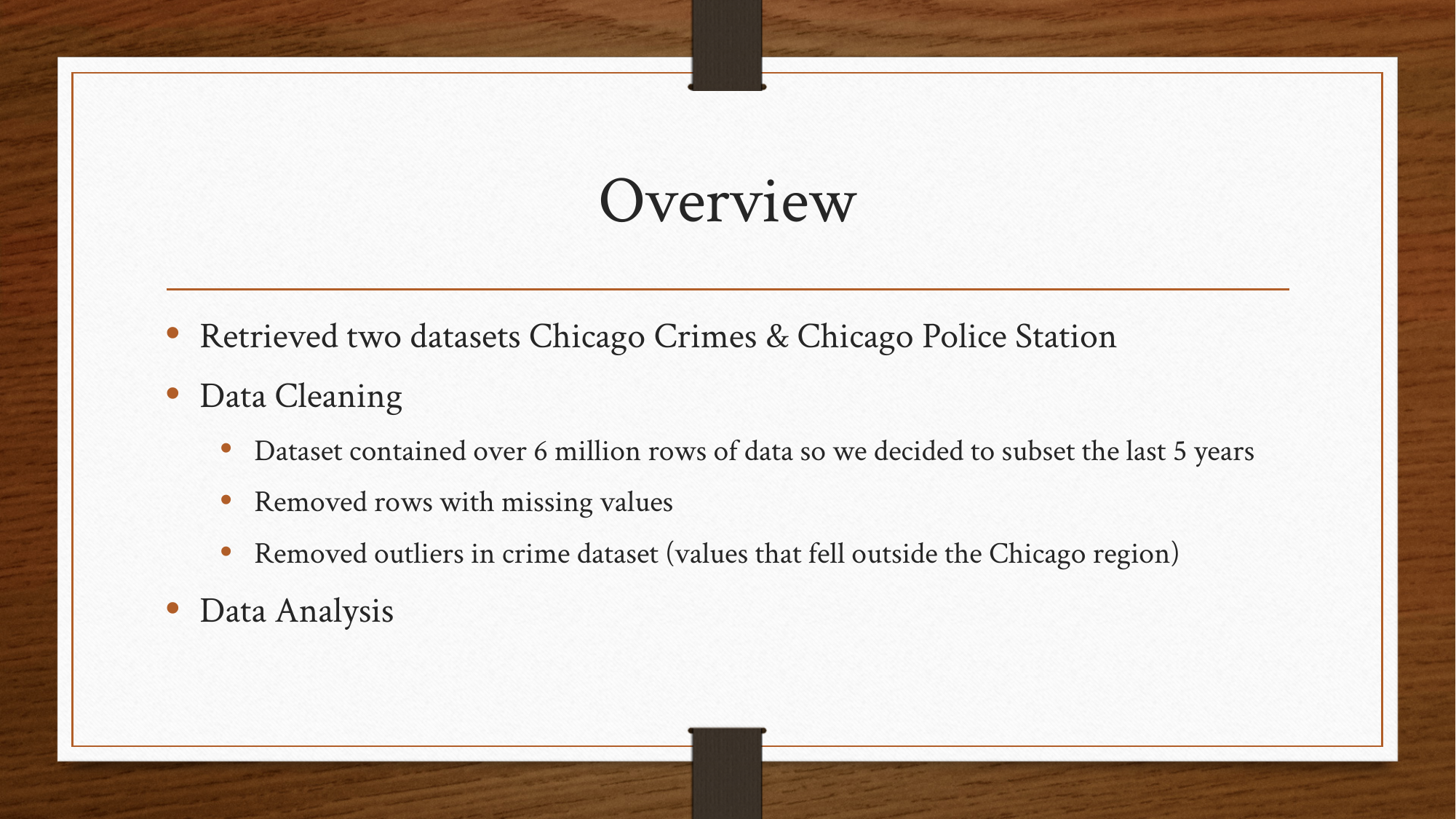

# Overview
Retrieved two datasets Chicago Crimes & Chicago Police Station
Data Cleaning
Dataset contained over 6 million rows of data so we decided to subset the last 5 years
Removed rows with missing values
Removed outliers in crime dataset (values that fell outside the Chicago region)
Data Analysis